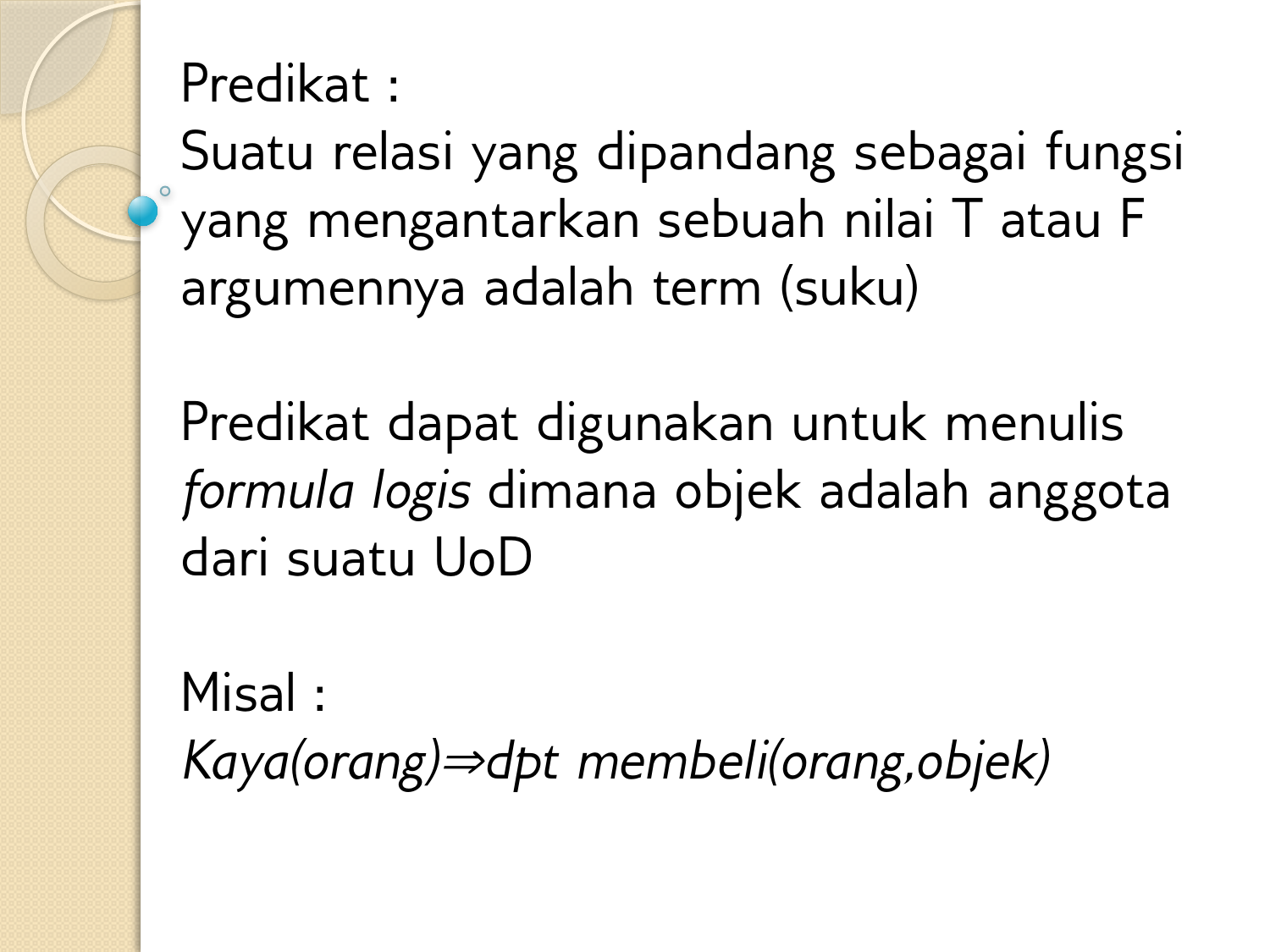

Predikat :
Suatu relasi yang dipandang sebagai fungsi yang mengantarkan sebuah nilai T atau F argumennya adalah term (suku)

Predikat dapat digunakan untuk menulis formula logis dimana objek adalah anggota dari suatu UoD

Misal :
Kaya(orang)⇒dpt membeli(orang,objek)